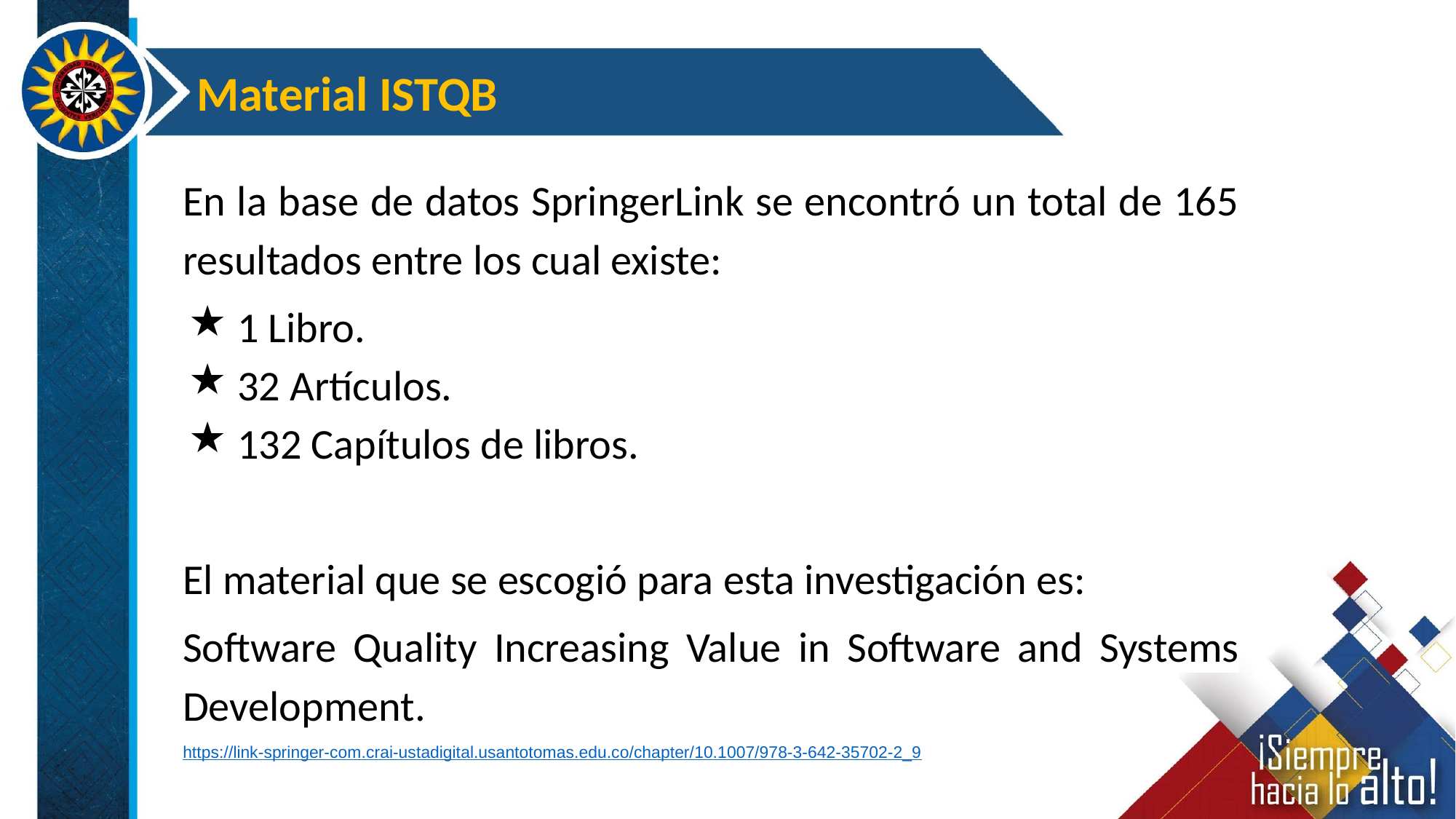

Material ISTQB
En la base de datos SpringerLink se encontró un total de 165 resultados entre los cual existe:
1 Libro.
32 Artículos.
132 Capítulos de libros.

El material que se escogió para esta investigación es:
Software Quality Increasing Value in Software and Systems Development.
https://link-springer-com.crai-ustadigital.usantotomas.edu.co/chapter/10.1007/978-3-642-35702-2_9